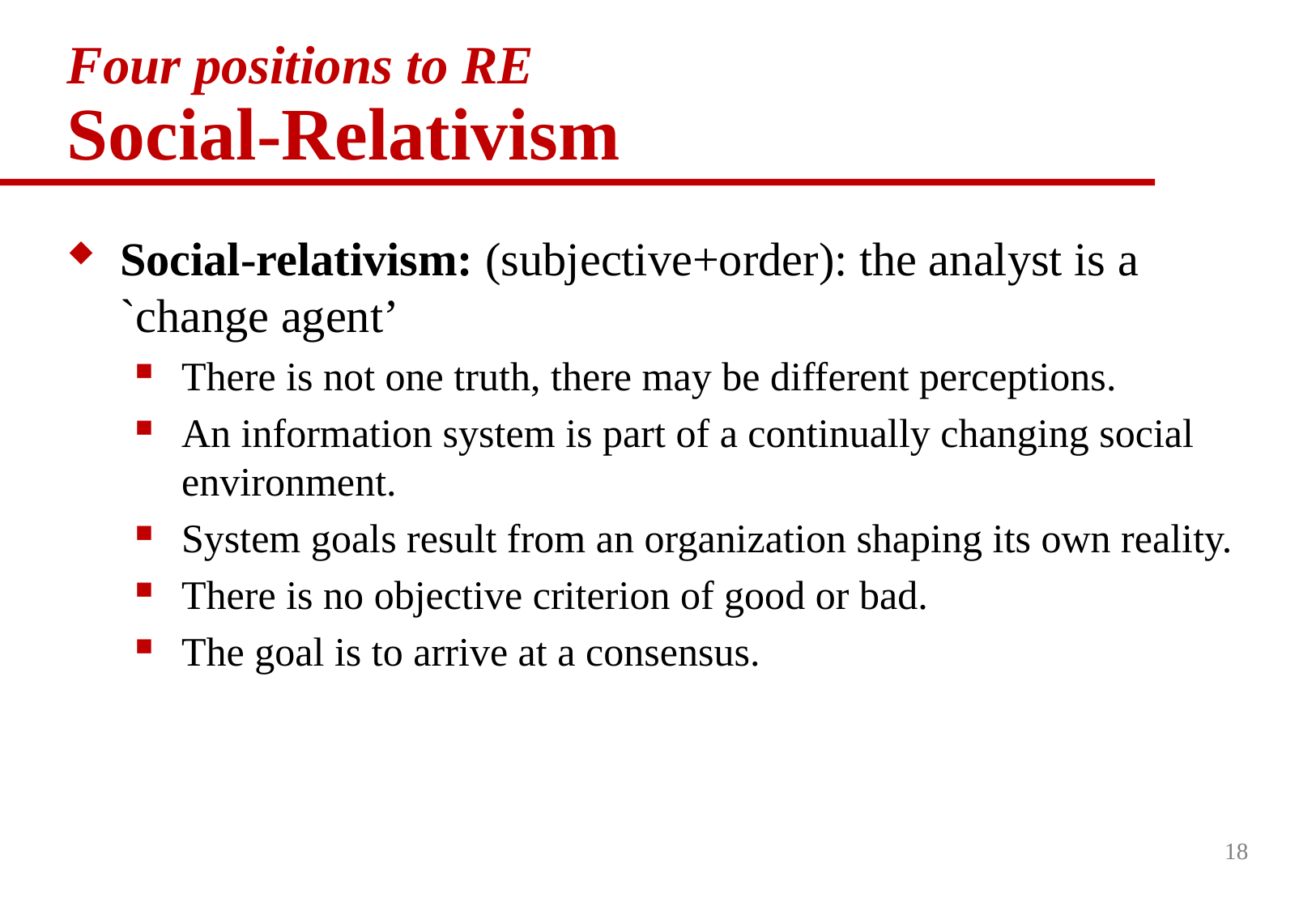

# Four positions to RE Social-Relativism
Social-relativism: (subjective+order): the analyst is a `change agent’
There is not one truth, there may be different perceptions.
An information system is part of a continually changing social environment.
System goals result from an organization shaping its own reality.
There is no objective criterion of good or bad.
The goal is to arrive at a consensus.

18